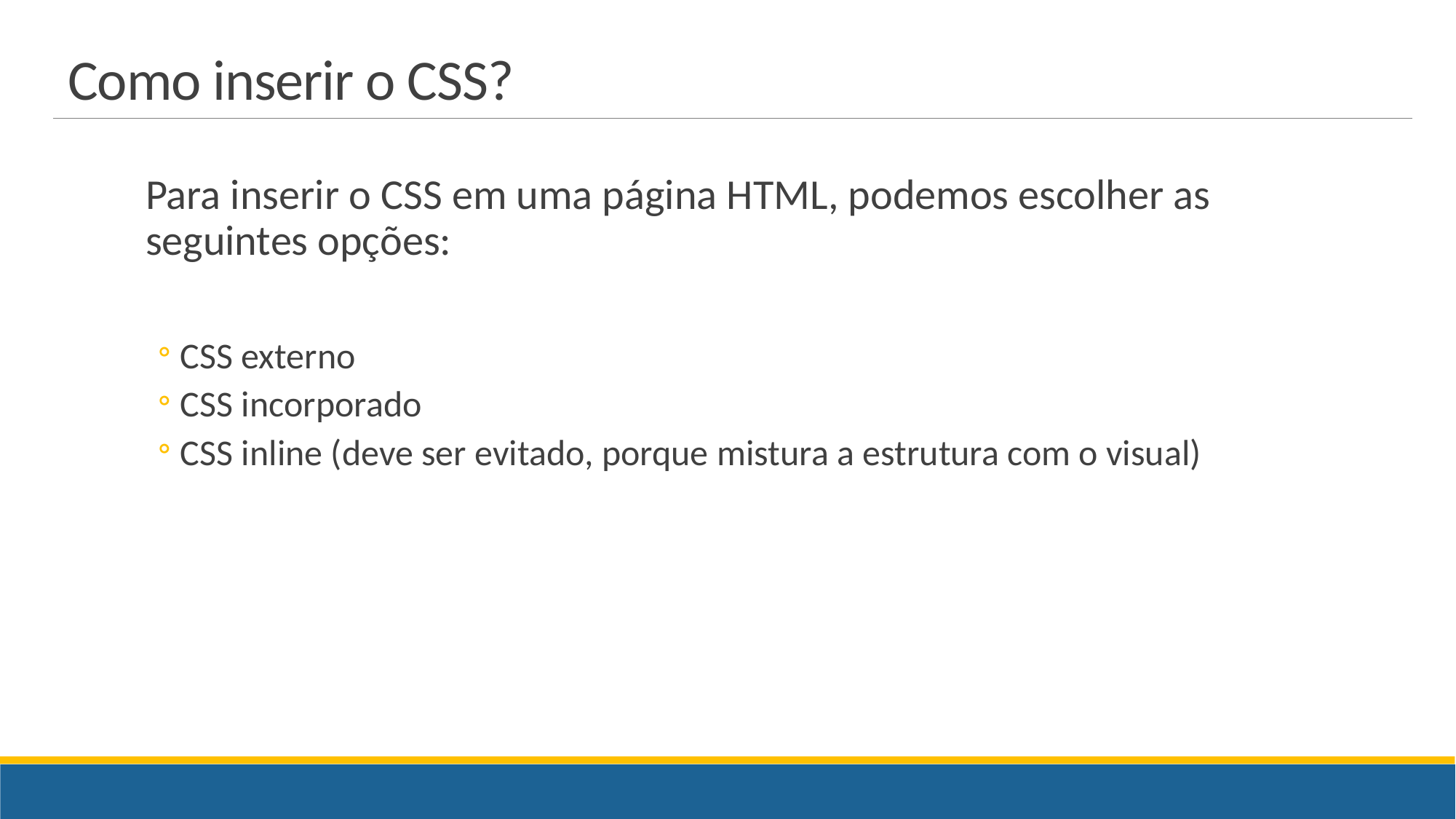

# Como inserir o CSS?
Para inserir o CSS em uma página HTML, podemos escolher as seguintes opções:

CSS externo
CSS incorporado
CSS inline (deve ser evitado, porque mistura a estrutura com o visual)